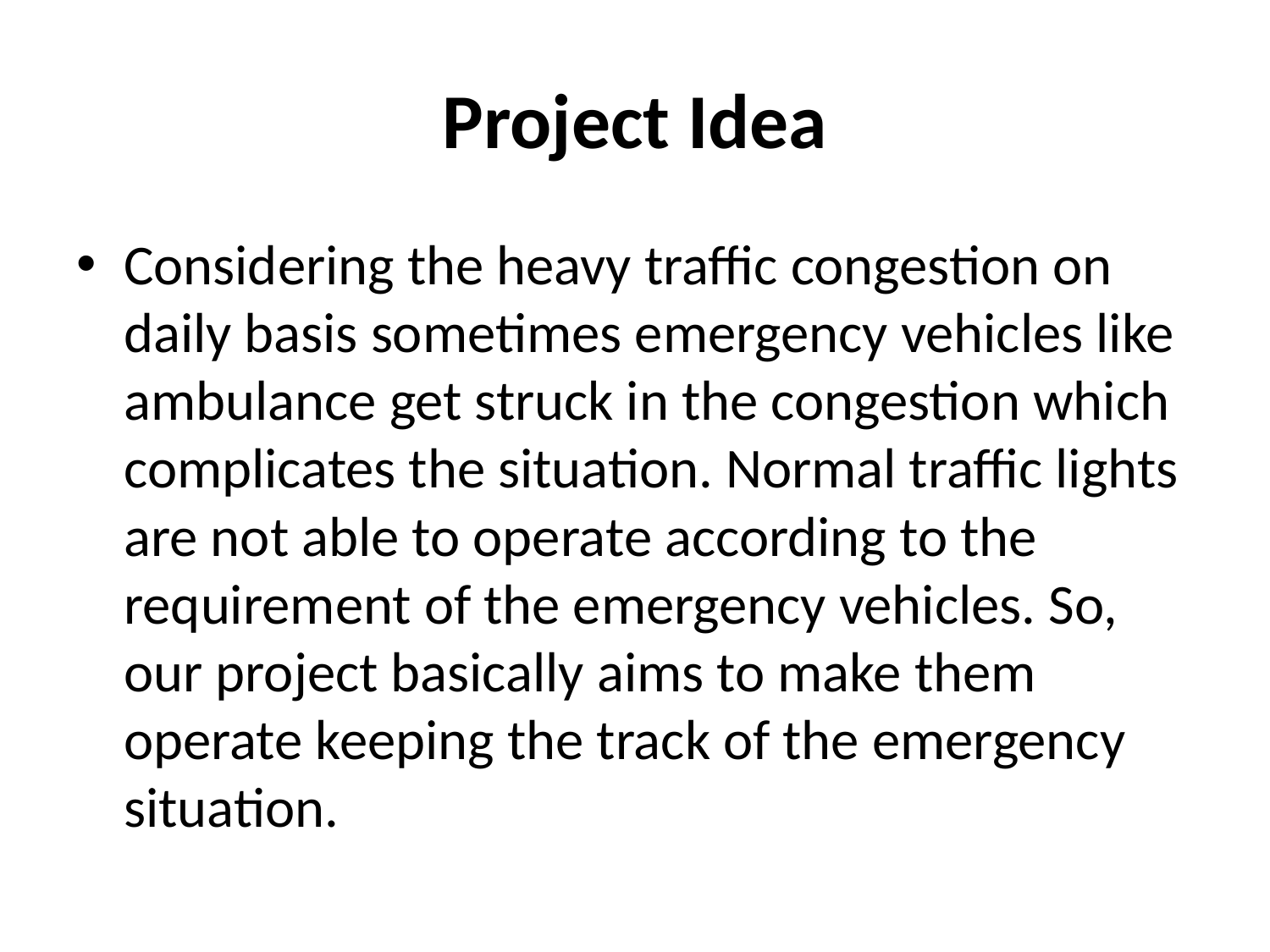

# Project Idea
Considering the heavy traffic congestion on daily basis sometimes emergency vehicles like ambulance get struck in the congestion which complicates the situation. Normal traffic lights are not able to operate according to the requirement of the emergency vehicles. So, our project basically aims to make them operate keeping the track of the emergency situation.